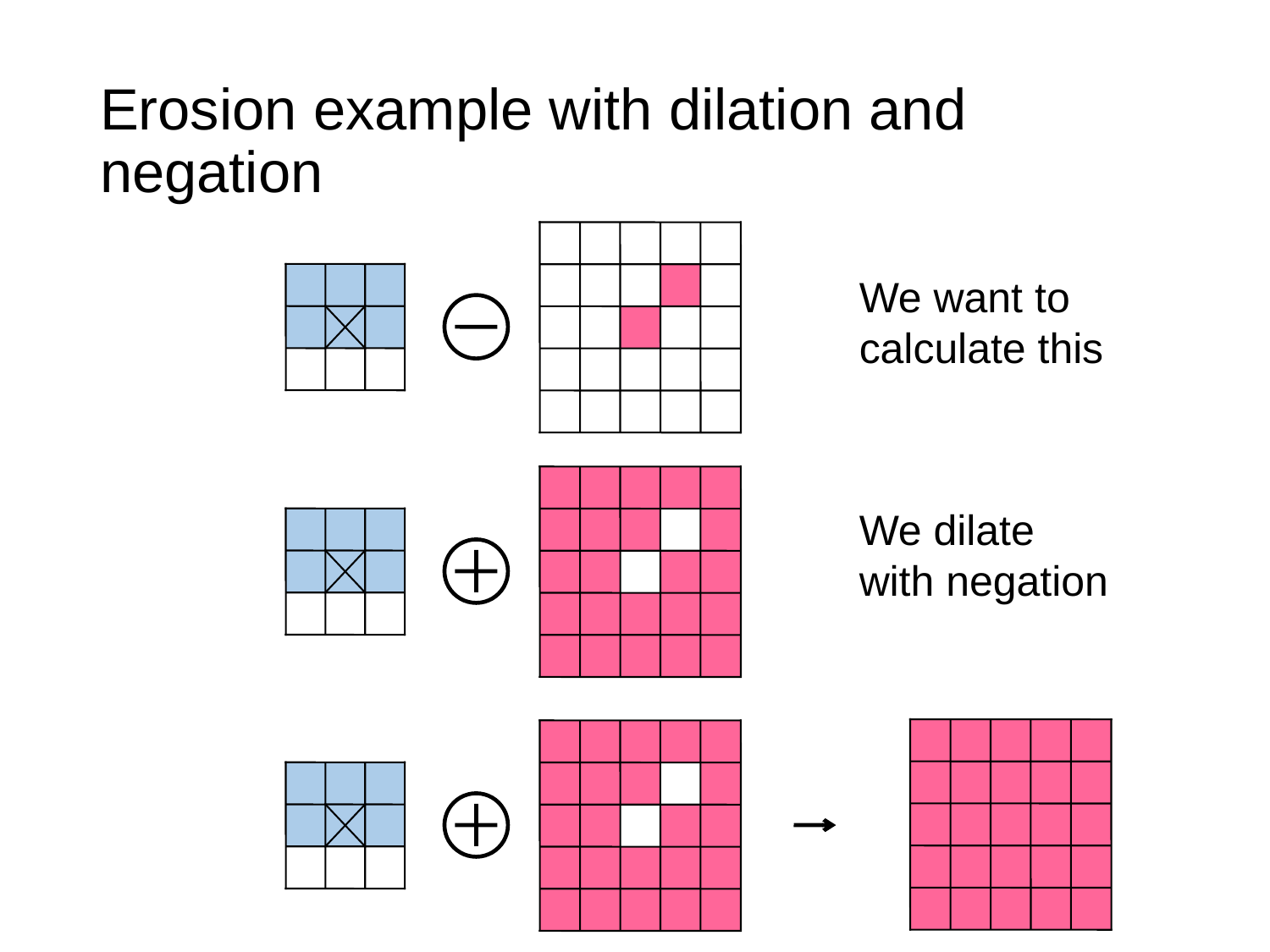

# Erosion example with dilation and negation

We want to calculate this

We dilate with negation